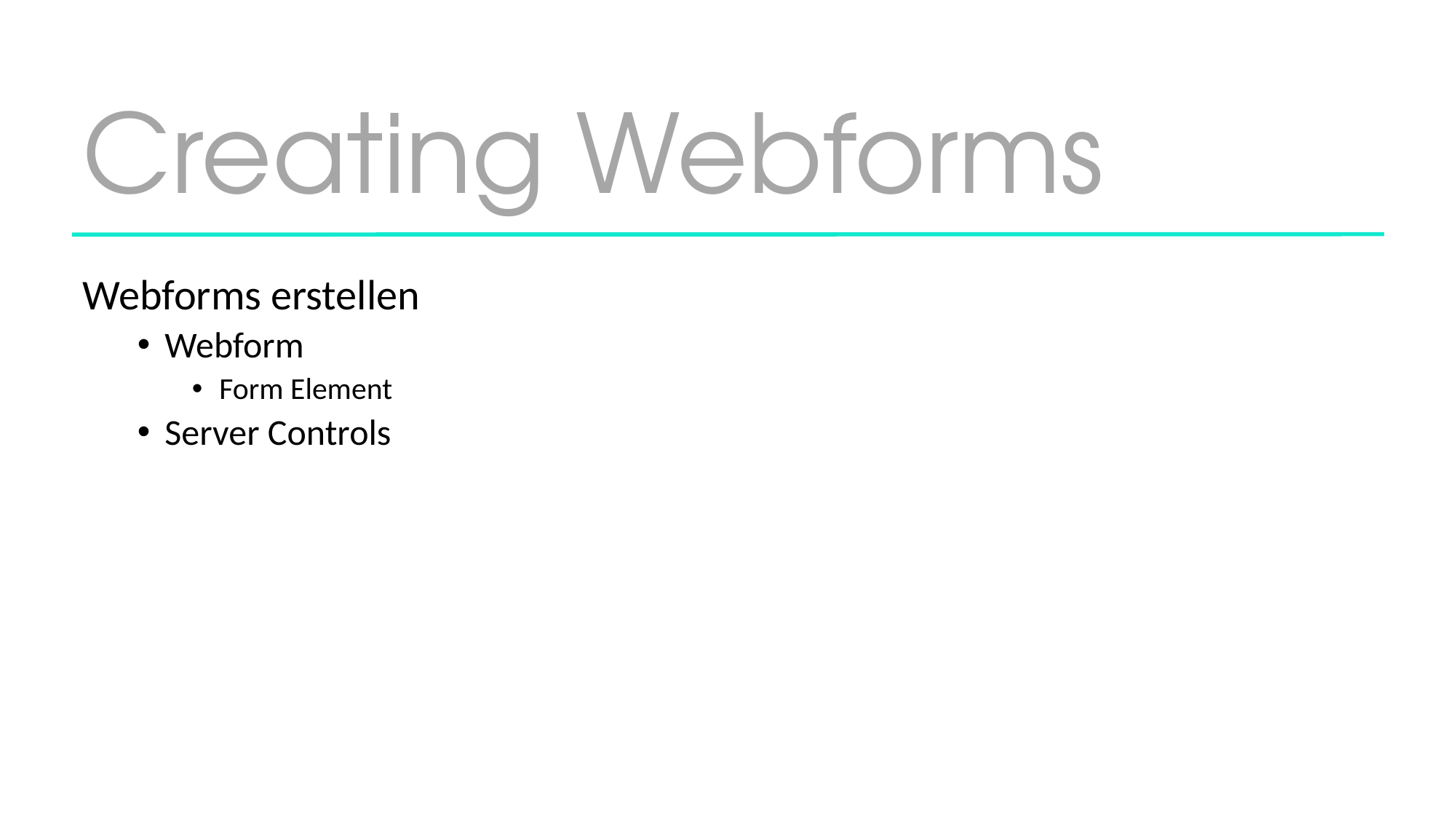

Creating Webforms
Webforms erstellen
Webform
Form Element
Server Controls